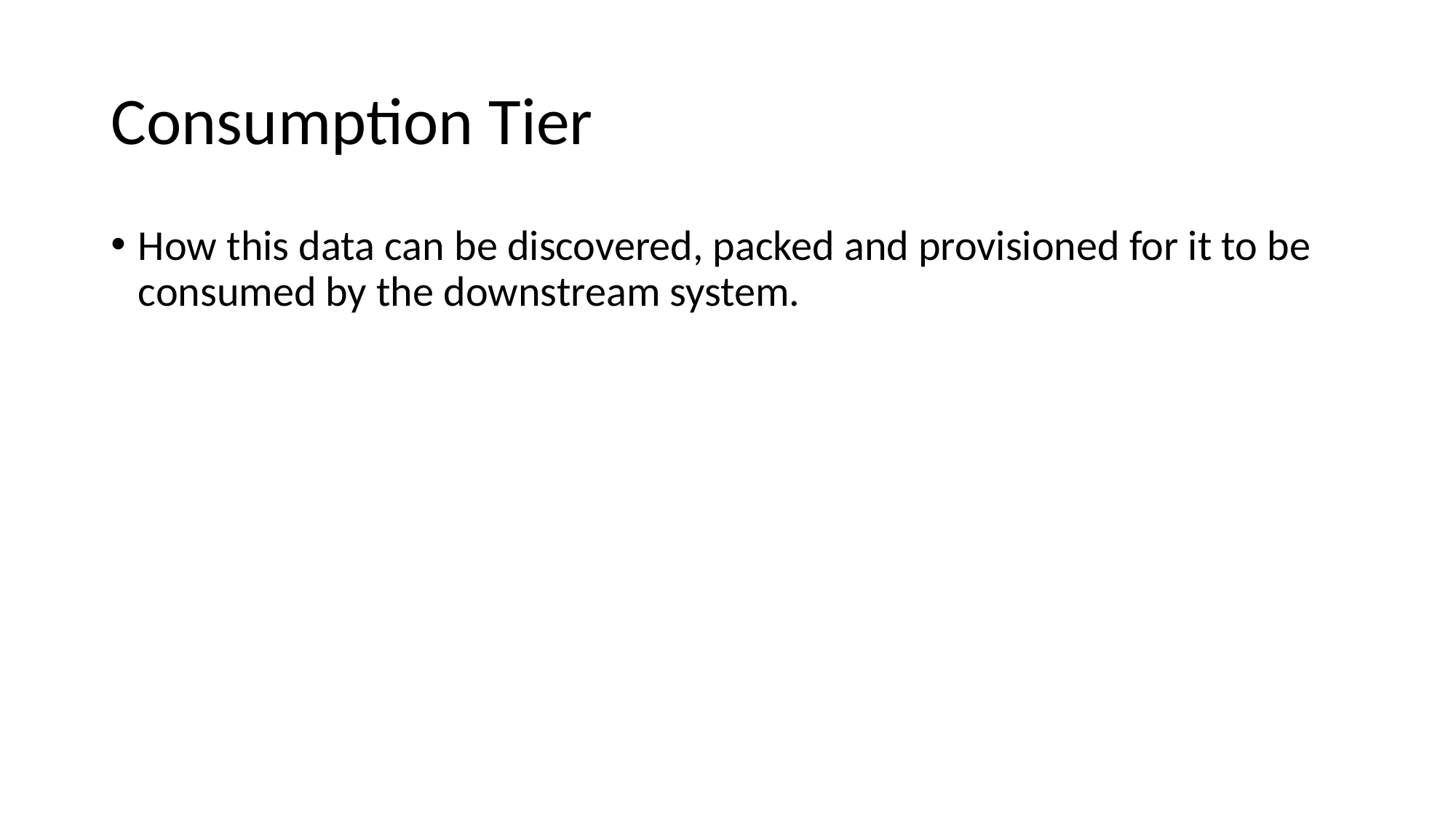

# Consumption Tier
How this data can be discovered, packed and provisioned for it to be consumed by the downstream system.